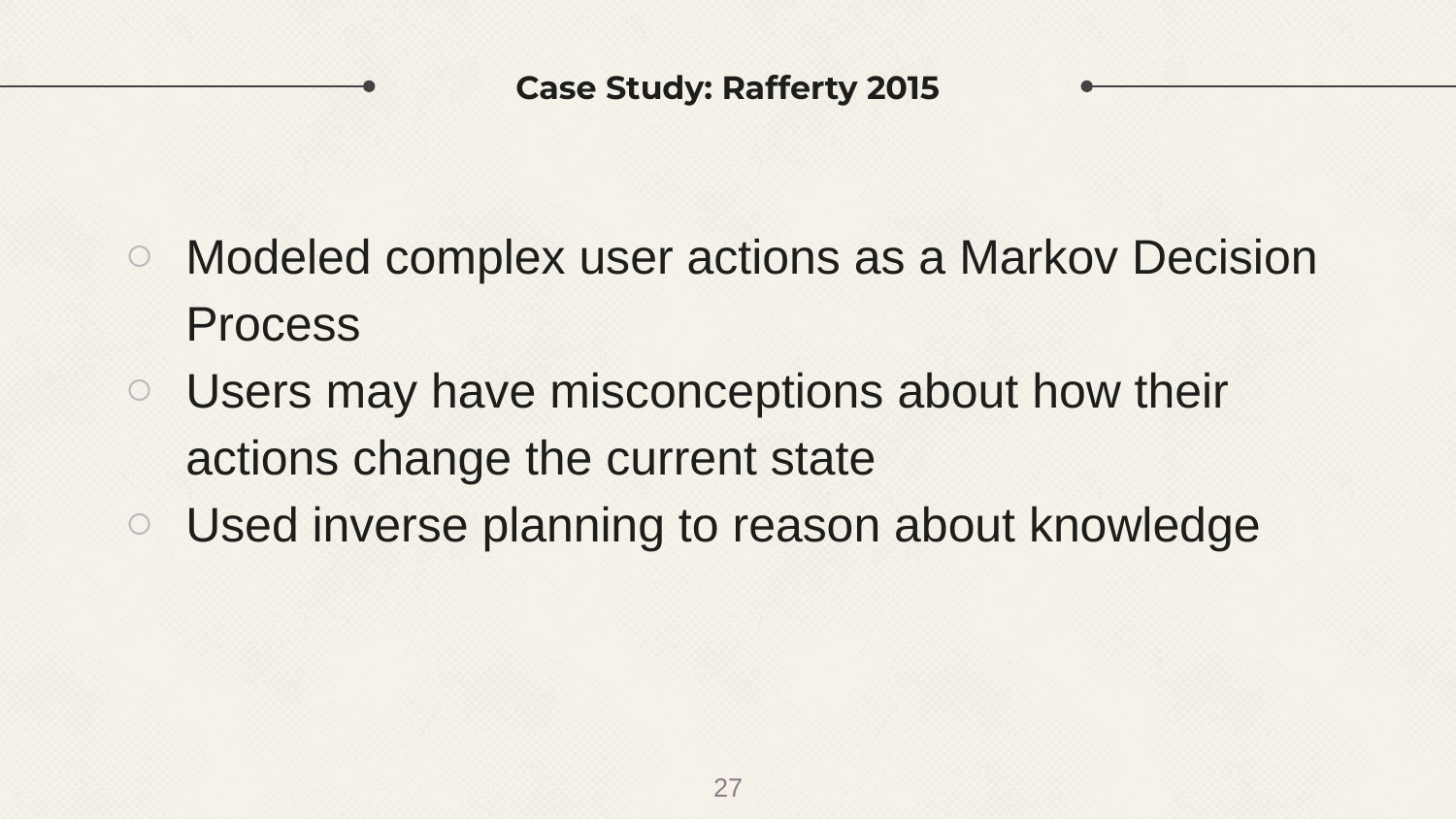

# Case Study: Rafferty 2015
Modeled complex user actions as a Markov Decision Process
Users may have misconceptions about how their actions change the current state
Used inverse planning to reason about knowledge
27